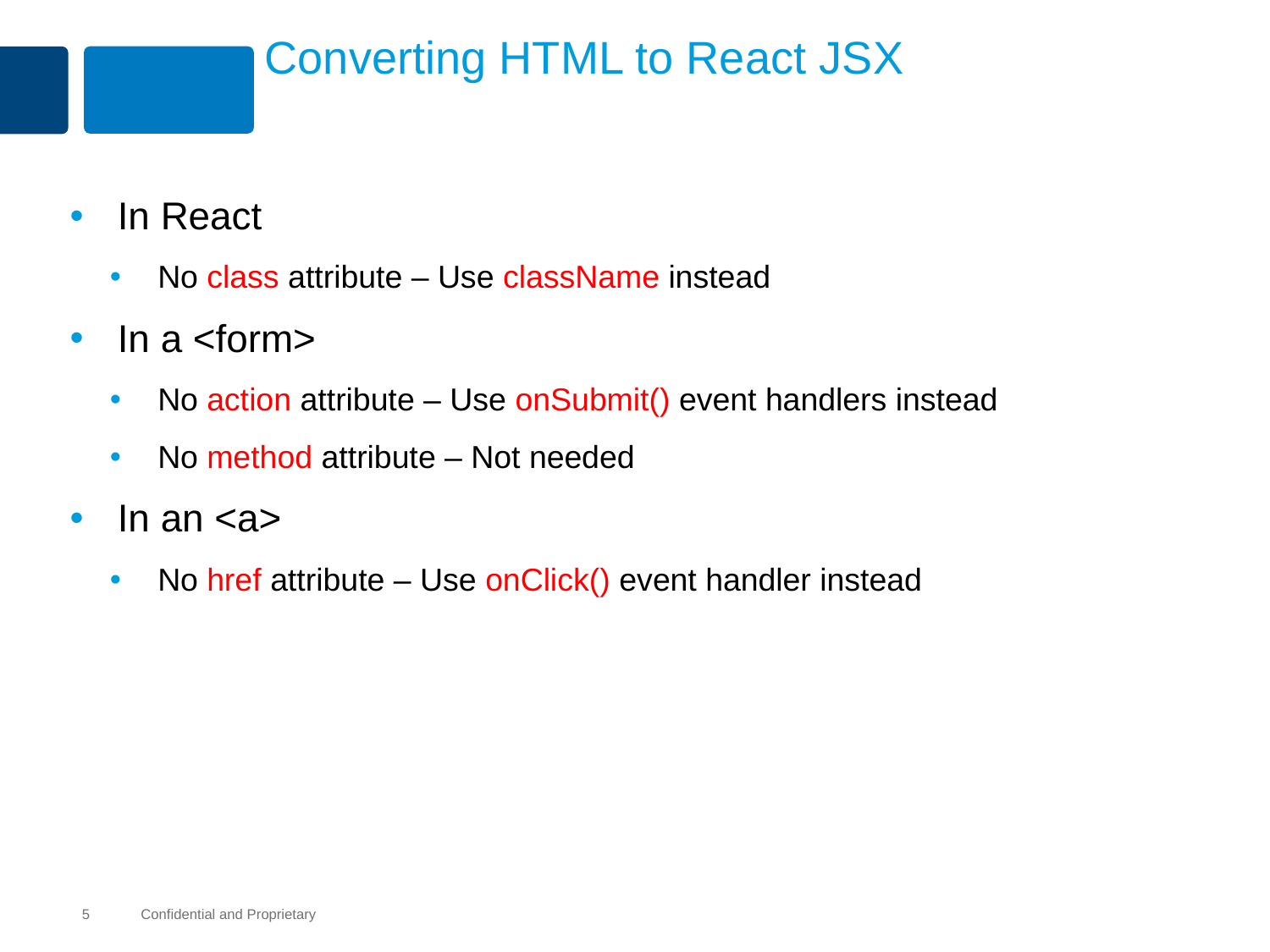

# Converting HTML to React JSX
In React
No class attribute – Use className instead
In a <form>
No action attribute – Use onSubmit() event handlers instead
No method attribute – Not needed
In an <a>
No href attribute – Use onClick() event handler instead